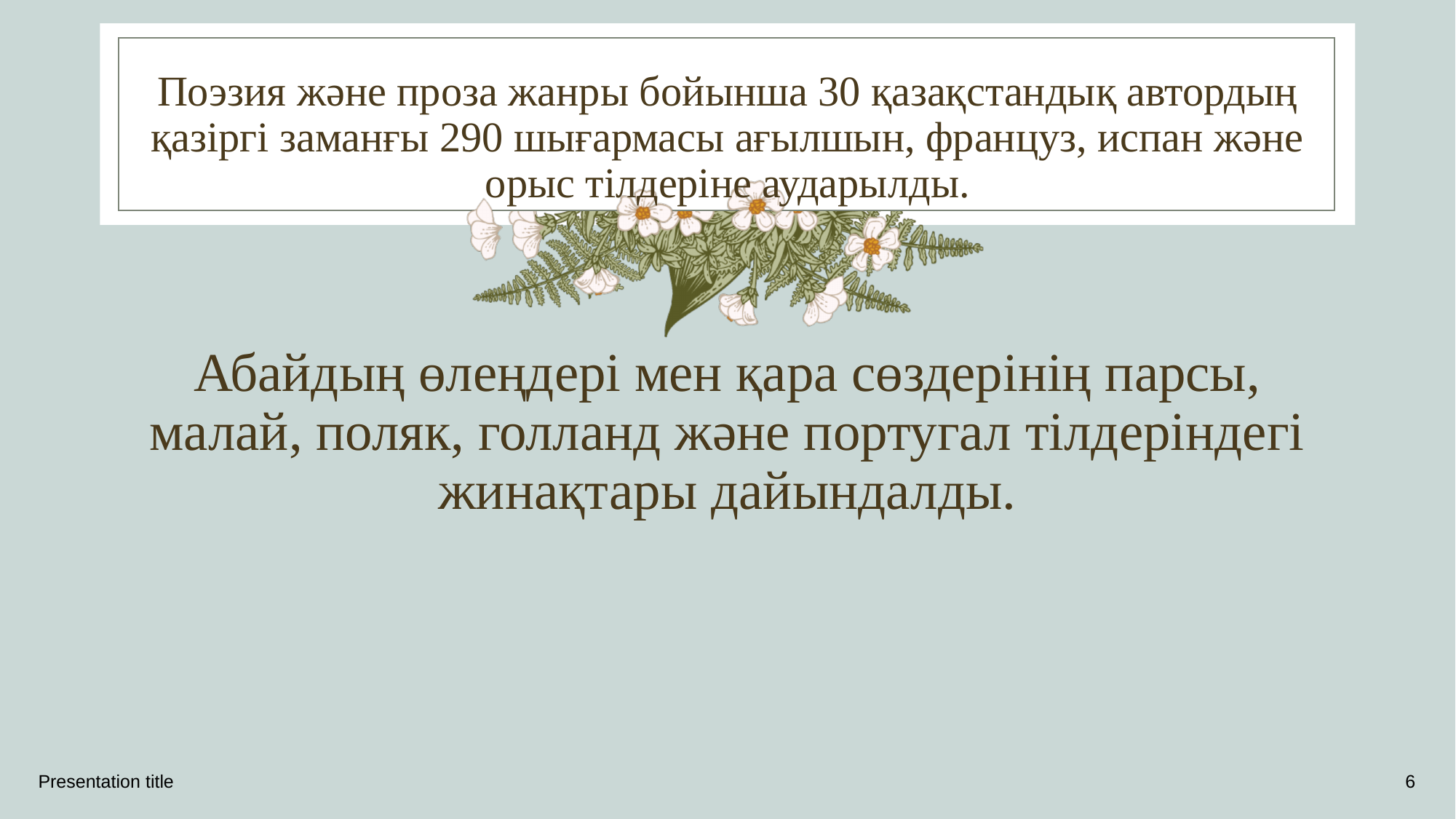

# Поэзия және проза жанры бойынша 30 қазақстандық автордың қазіргі заманғы 290 шығармасы ағылшын, француз, испан және орыс тілдеріне аударылды. Абайдың өлеңдері мен қара сөздерінің парсы, малай, поляк, голланд және португал тілдеріндегі жинақтары дайындалды.
Presentation title
6